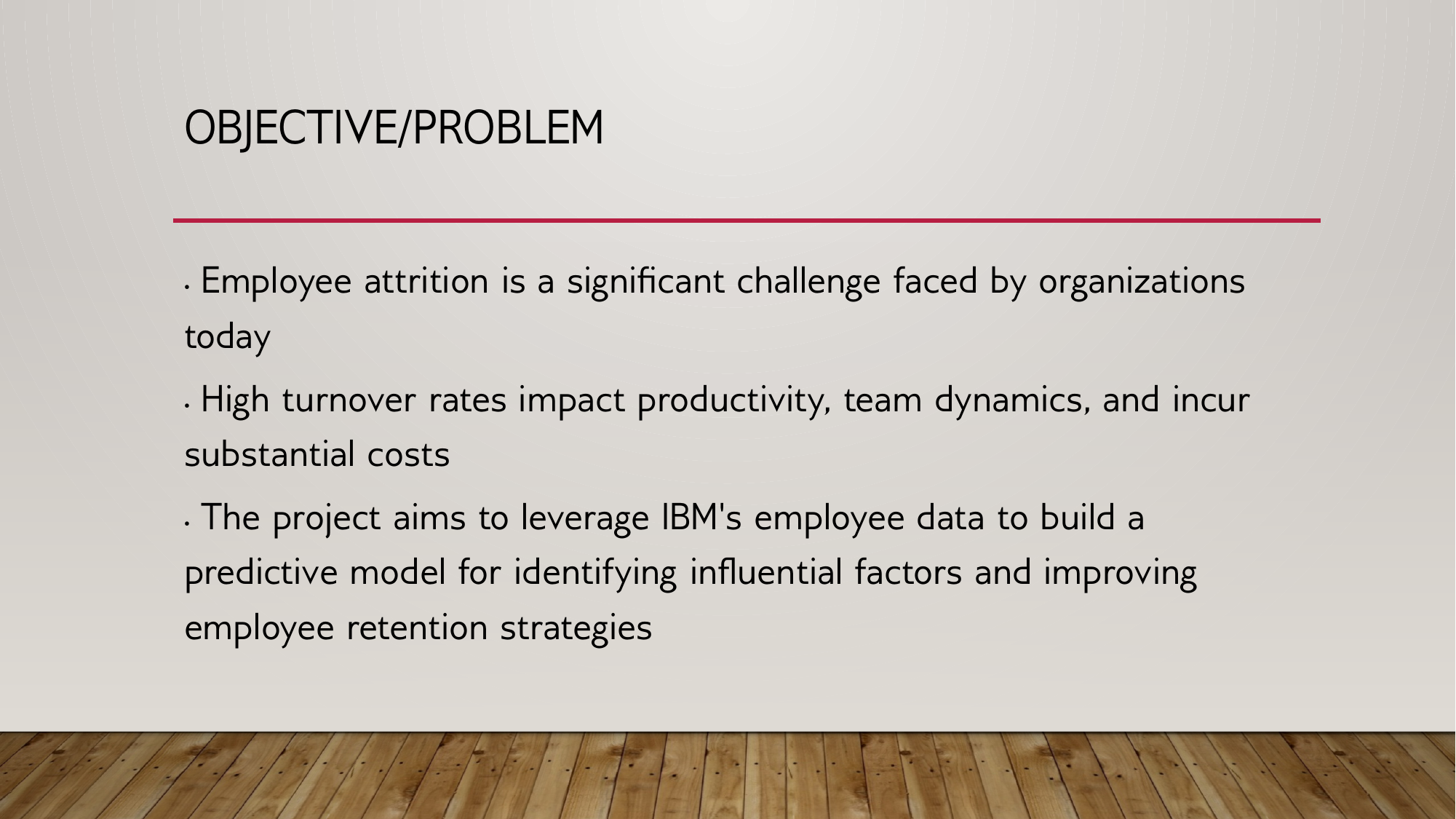

# Objective/Problem
• Employee attrition is a significant challenge faced by organizations today
• High turnover rates impact productivity, team dynamics, and incur substantial costs
• The project aims to leverage IBM's employee data to build a predictive model for identifying influential factors and improving employee retention strategies